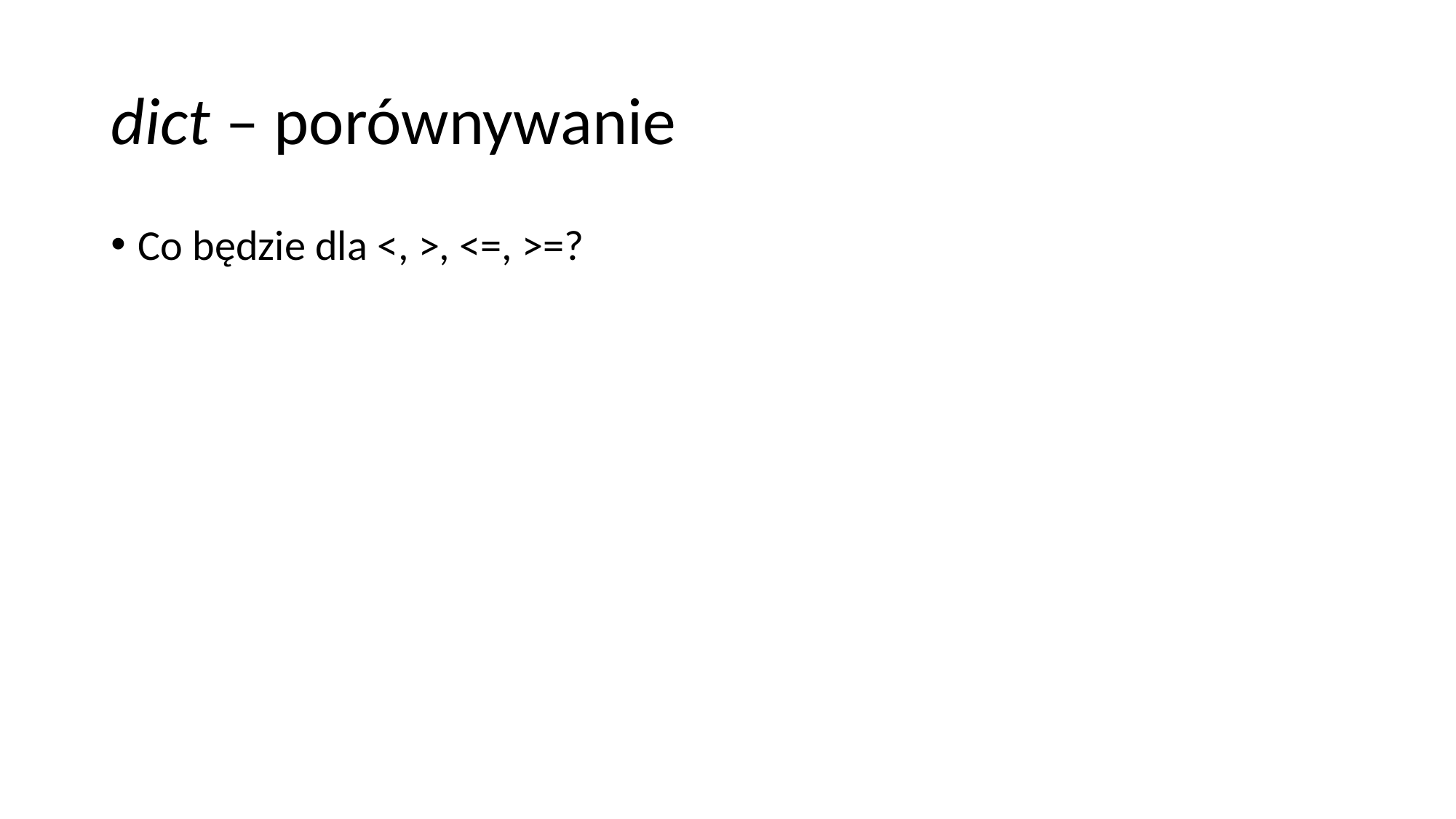

# dict – porównywanie
Co będzie dla <, >, <=, >=?